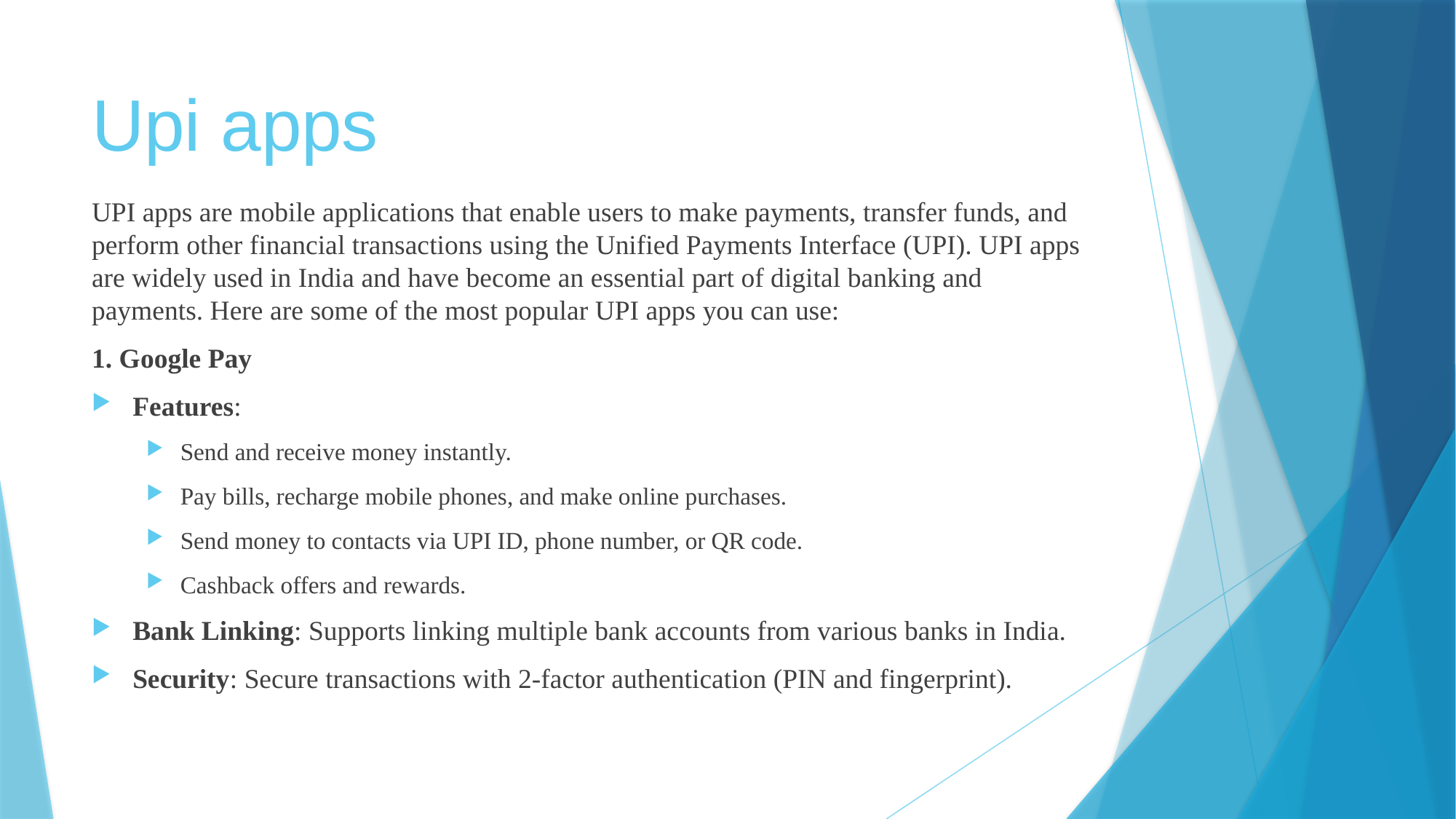

# Upi apps
UPI apps are mobile applications that enable users to make payments, transfer funds, and perform other financial transactions using the Unified Payments Interface (UPI). UPI apps are widely used in India and have become an essential part of digital banking and payments. Here are some of the most popular UPI apps you can use:
1. Google Pay
Features:
Send and receive money instantly.
Pay bills, recharge mobile phones, and make online purchases.
Send money to contacts via UPI ID, phone number, or QR code.
Cashback offers and rewards.
Bank Linking: Supports linking multiple bank accounts from various banks in India.
Security: Secure transactions with 2-factor authentication (PIN and fingerprint).